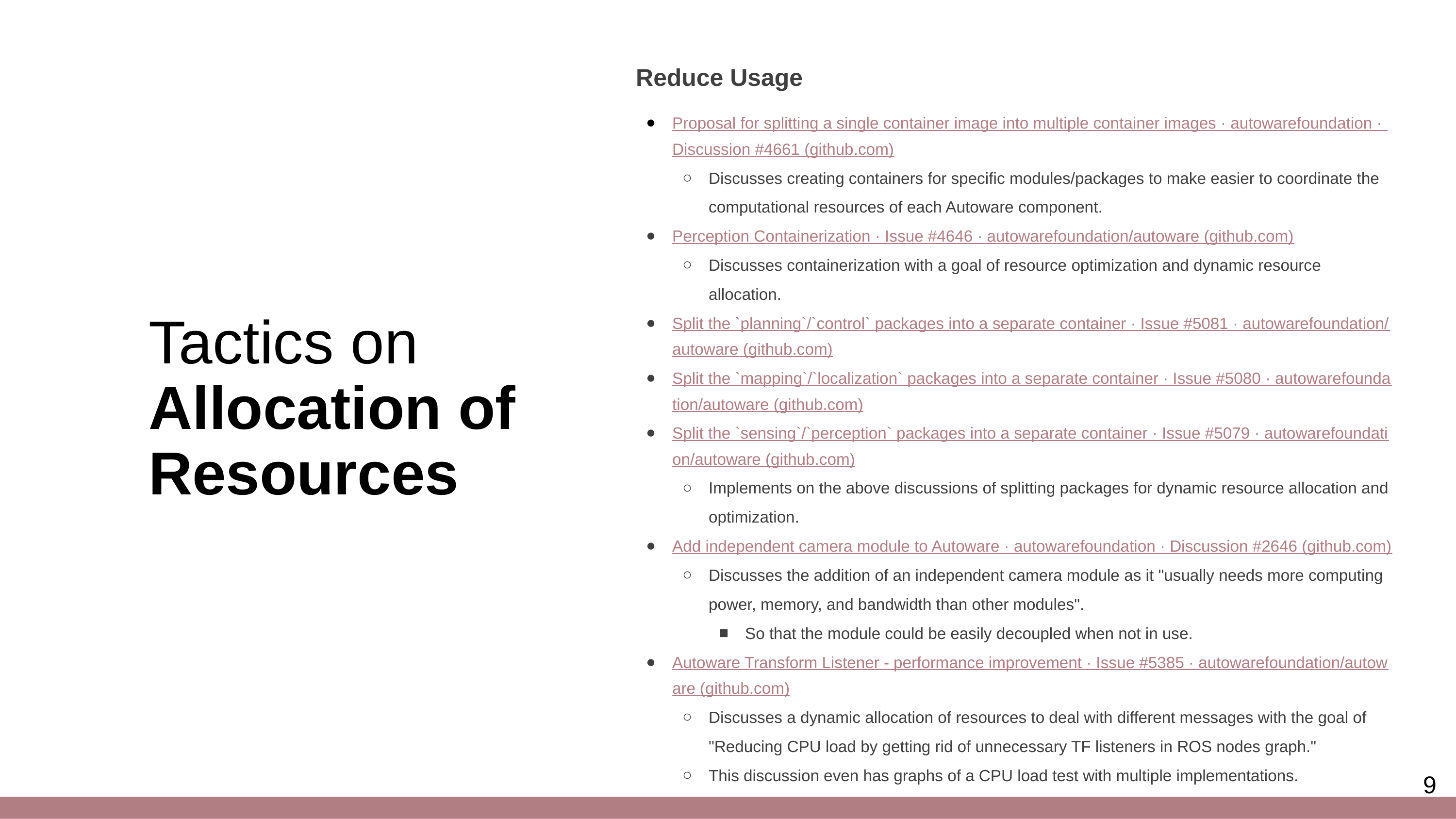

Reduce Usage
Proposal for splitting a single container image into multiple container images · autowarefoundation · Discussion #4661 (github.com)
Discusses creating containers for specific modules/packages to make easier to coordinate the computational resources of each Autoware component.
Perception Containerization · Issue #4646 · autowarefoundation/autoware (github.com)
Discusses containerization with a goal of resource optimization and dynamic resource allocation.
Split the `planning`/`control` packages into a separate container · Issue #5081 · autowarefoundation/autoware (github.com)
Split the `mapping`/`localization` packages into a separate container · Issue #5080 · autowarefoundation/autoware (github.com)
Split the `sensing`/`perception` packages into a separate container · Issue #5079 · autowarefoundation/autoware (github.com)
Implements on the above discussions of splitting packages for dynamic resource allocation and optimization.
Add independent camera module to Autoware · autowarefoundation · Discussion #2646 (github.com)
Discusses the addition of an independent camera module as it "usually needs more computing power, memory, and bandwidth than other modules".
So that the module could be easily decoupled when not in use.
Autoware Transform Listener - performance improvement · Issue #5385 · autowarefoundation/autoware (github.com)
Discusses a dynamic allocation of resources to deal with different messages with the goal of "Reducing CPU load by getting rid of unnecessary TF listeners in ROS nodes graph."
This discussion even has graphs of a CPU load test with multiple implementations.
BUSINESS
Tactics on Allocation of Resources
9